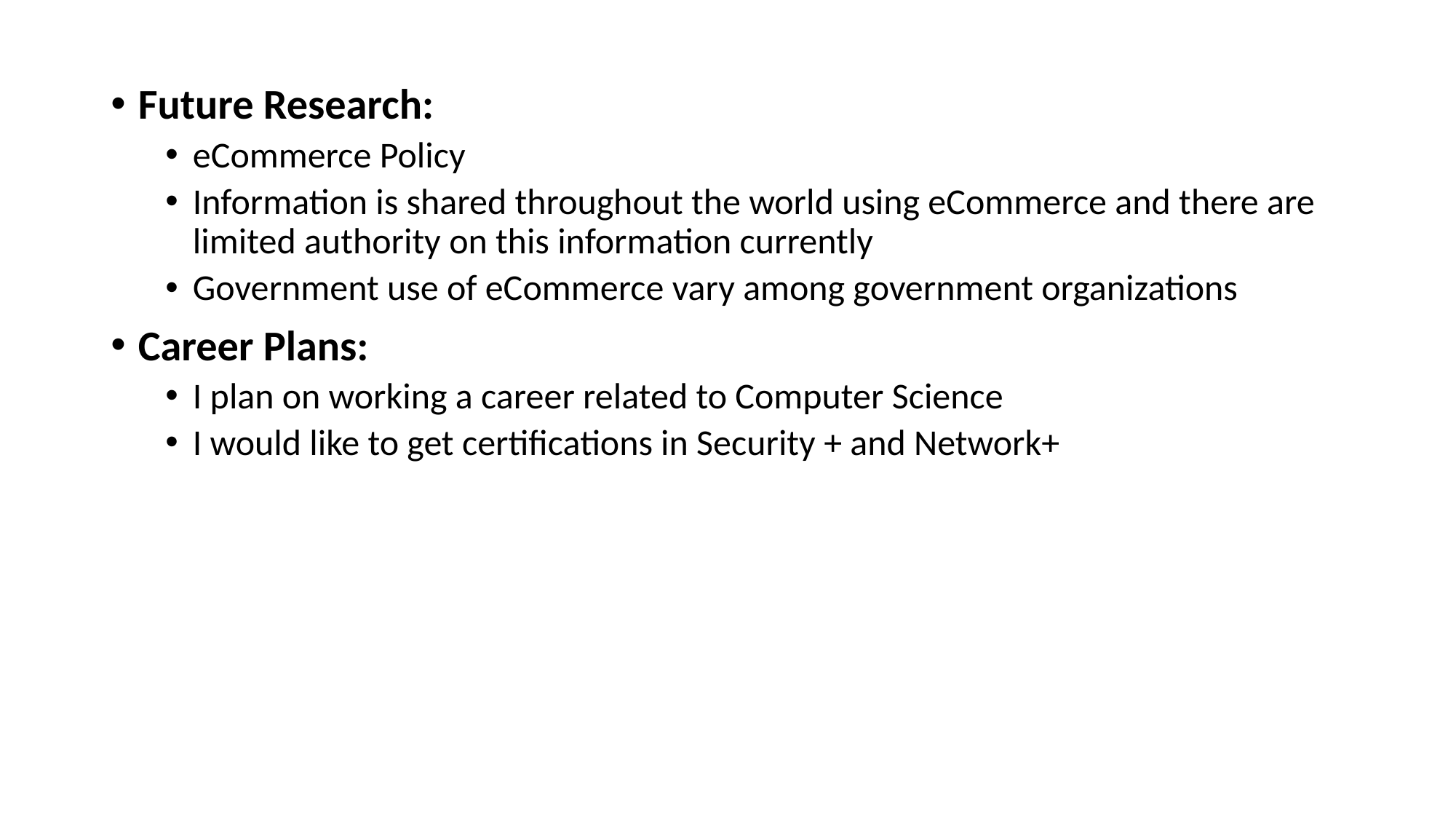

Future Research:
eCommerce Policy
Information is shared throughout the world using eCommerce and there are limited authority on this information currently
Government use of eCommerce vary among government organizations
Career Plans:
I plan on working a career related to Computer Science
I would like to get certifications in Security + and Network+